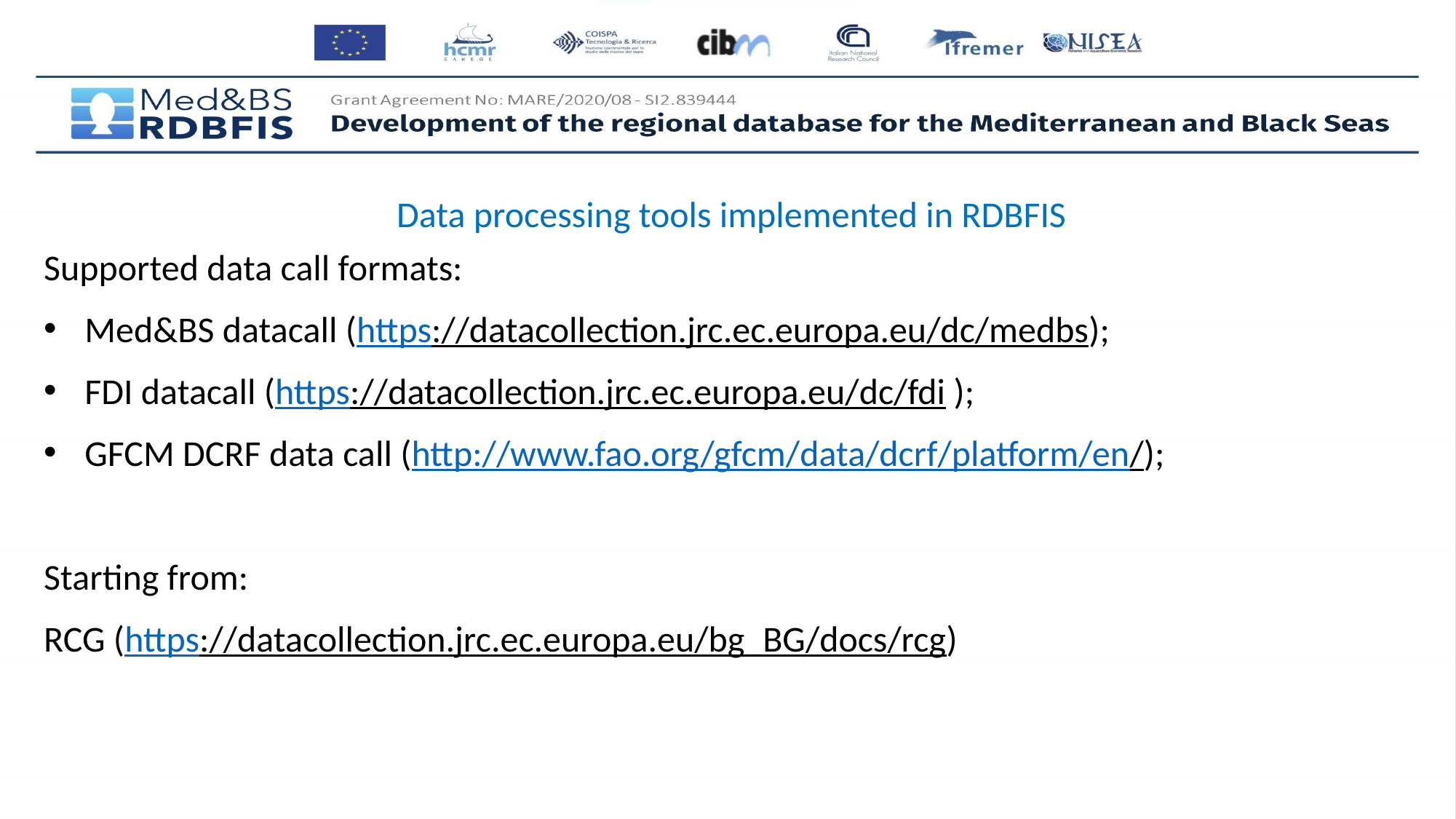

Data processing tools implemented in RDBFIS
Supported data call formats:
Med&BS datacall (https://datacollection.jrc.ec.europa.eu/dc/medbs);
FDI datacall (https://datacollection.jrc.ec.europa.eu/dc/fdi );
GFCM DCRF data call (http://www.fao.org/gfcm/data/dcrf/platform/en/);

Starting from:
RCG (https://datacollection.jrc.ec.europa.eu/bg_BG/docs/rcg)